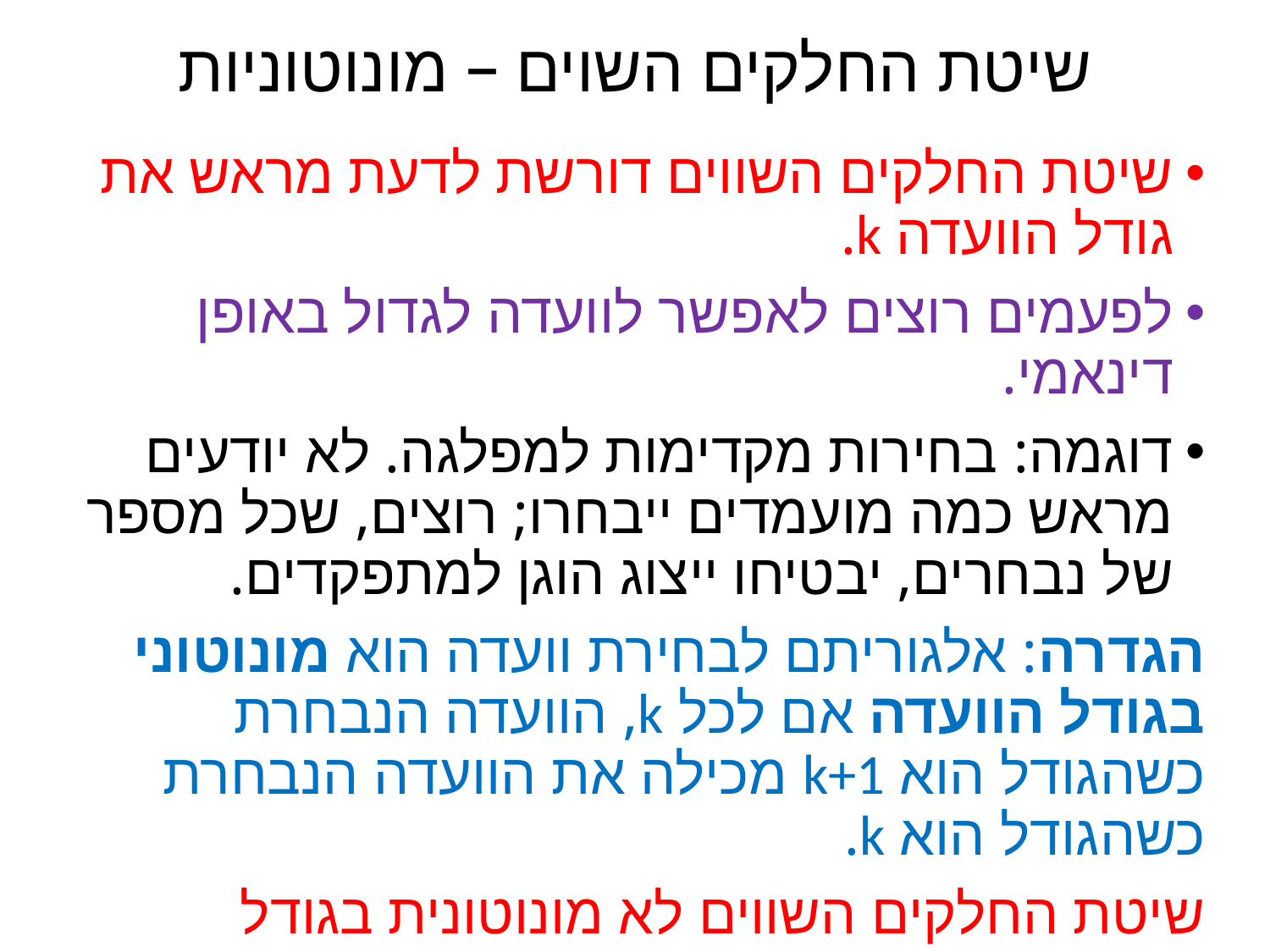

# שיטת החלקים השוים – מונוטוניות
שיטת החלקים השווים דורשת לדעת מראש את גודל הוועדה k.
לפעמים רוצים לאפשר לוועדה לגדול באופן דינאמי.
דוגמה: בחירות מקדימות למפלגה. לא יודעים מראש כמה מועמדים ייבחרו; רוצים, שכל מספר של נבחרים, יבטיחו ייצוג הוגן למתפקדים.
הגדרה: אלגוריתם לבחירת וועדה הוא מונוטוני בגודל הוועדה אם לכל k, הוועדה הנבחרת כשהגודל הוא k+1 מכילה את הוועדה הנבחרת כשהגודל הוא k.
שיטת החלקים השווים לא מונוטונית בגודל הוועדה.